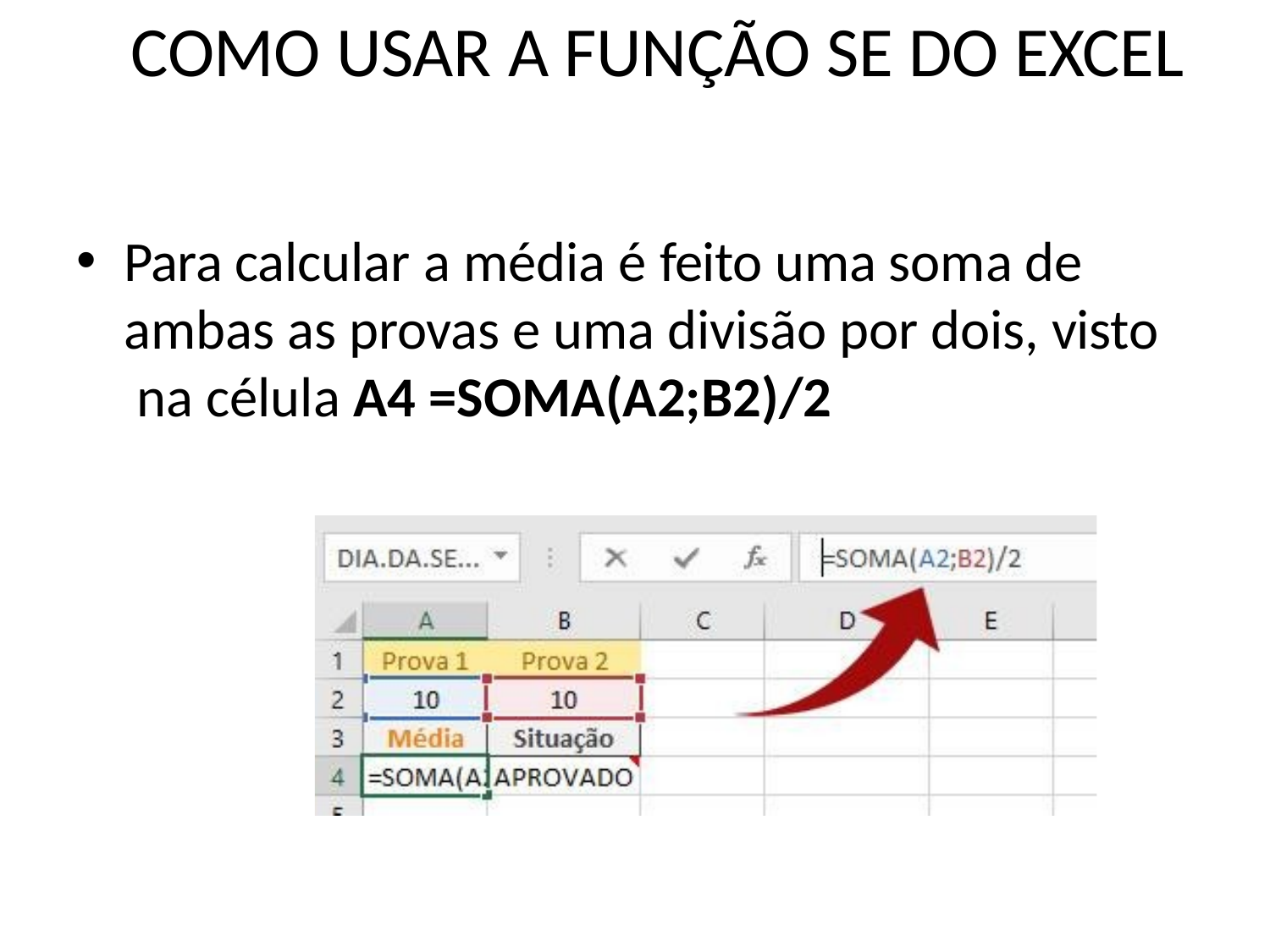

# COMO USAR A FUNÇÃO SE DO EXCEL
Para calcular a média é feito uma soma de  ambas as provas e uma divisão por dois, visto  na célula A4 =SOMA(A2;B2)/2